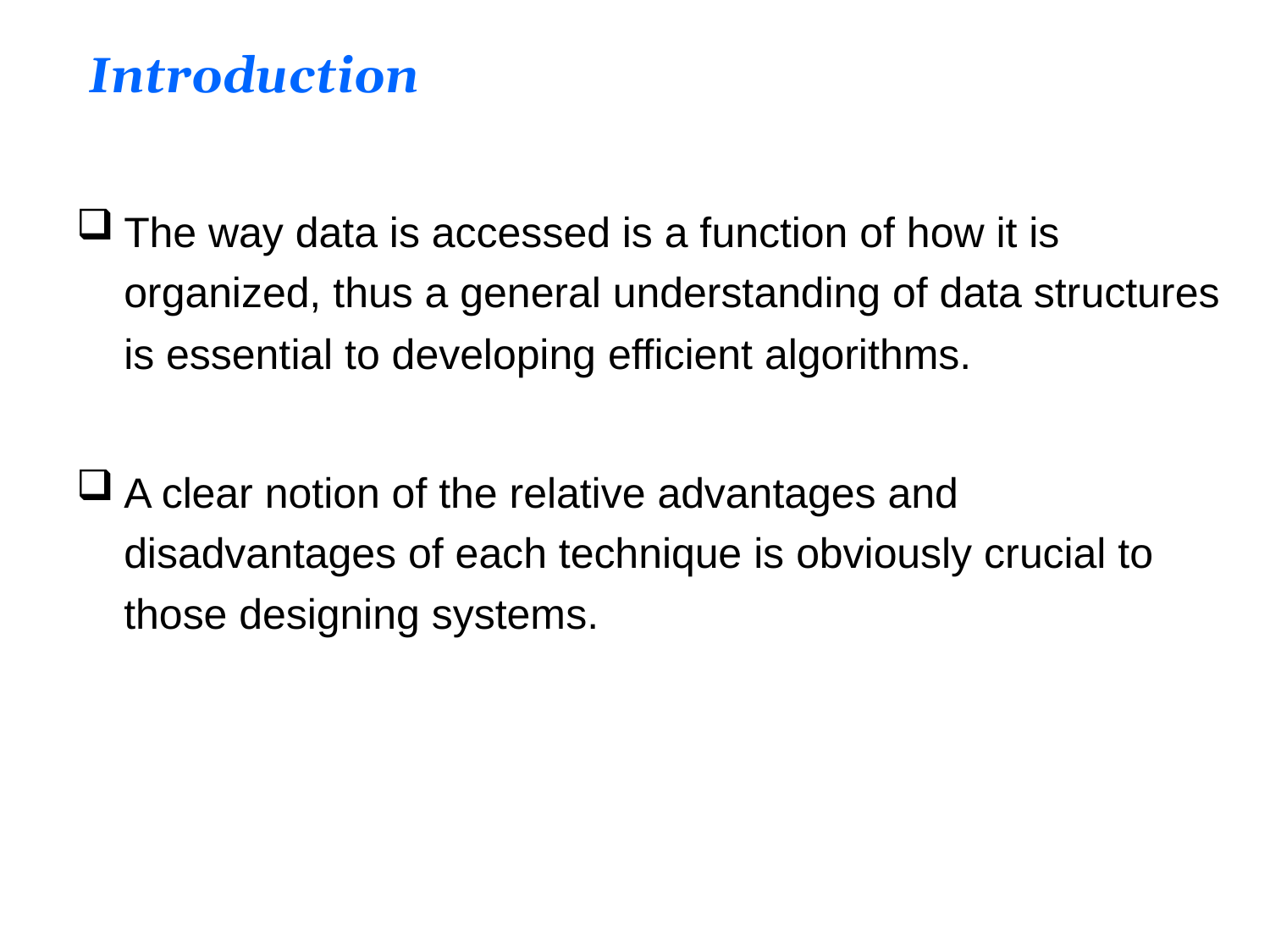

# Introduction

The way data is accessed is a function of how it is organized, thus a general understanding of data structures is essential to developing efficient algorithms.

A clear notion of the relative advantages and disadvantages of each technique is obviously crucial to those designing systems.